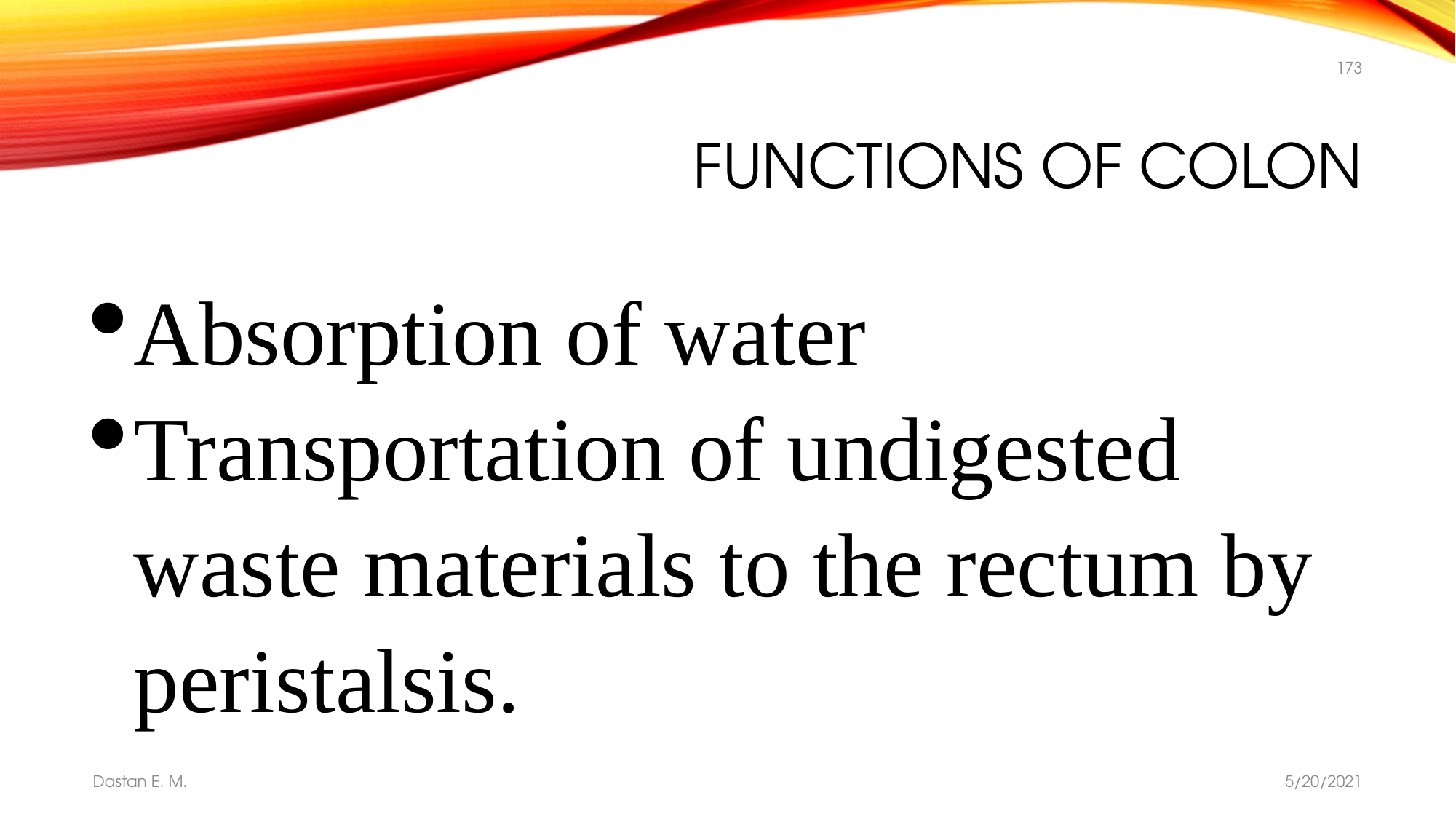

173
# Functions of colon
Absorption of water
Transportation of undigested waste materials to the rectum by peristalsis.

Dastan E. M.
5/20/2021